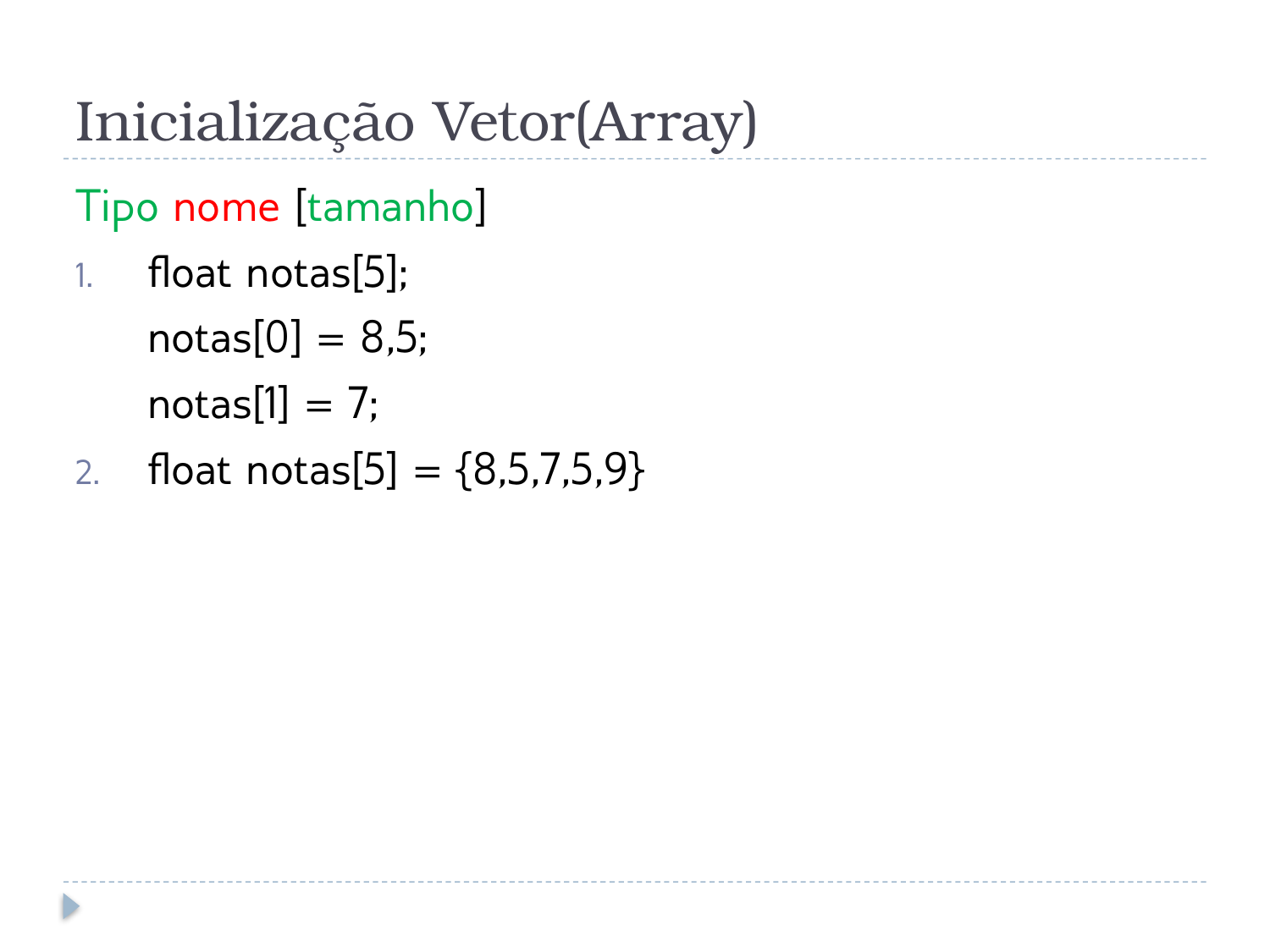

# Inicialização Vetor(Array)
Tipo nome [tamanho]
float notas[5];
	notas[0] = 8,5;
	notas[1] = 7;
float notas[5] = {8,5,7,5,9}